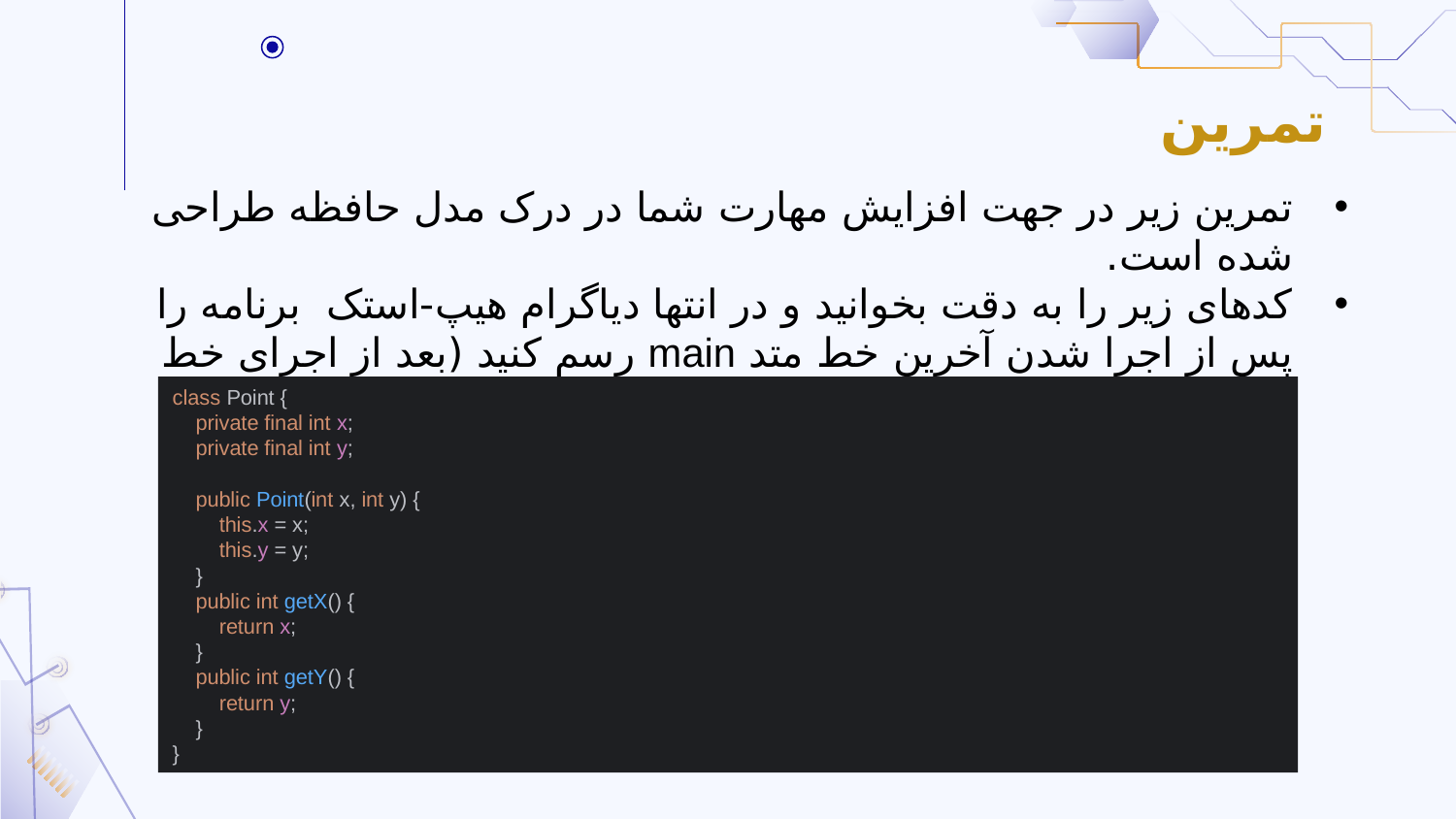

# تمرین
تمرین زیر در جهت افزایش مهارت شما در درک مدل حافظه طراحی شده است.
کدهای زیر را به دقت بخوانید و در انتها دیاگرام هیپ-استک  برنامه را پس از اجرا شدن آخرین خط متد main رسم کنید (بعد از اجرای خط «System.out.println(area); »).
class Point {
    private final int x;
    private final int y;
    public Point(int x, int y) {
        this.x = x;
        this.y = y;
    }
    public int getX() {
        return x;
    }
    public int getY() {
        return y;
    }
}